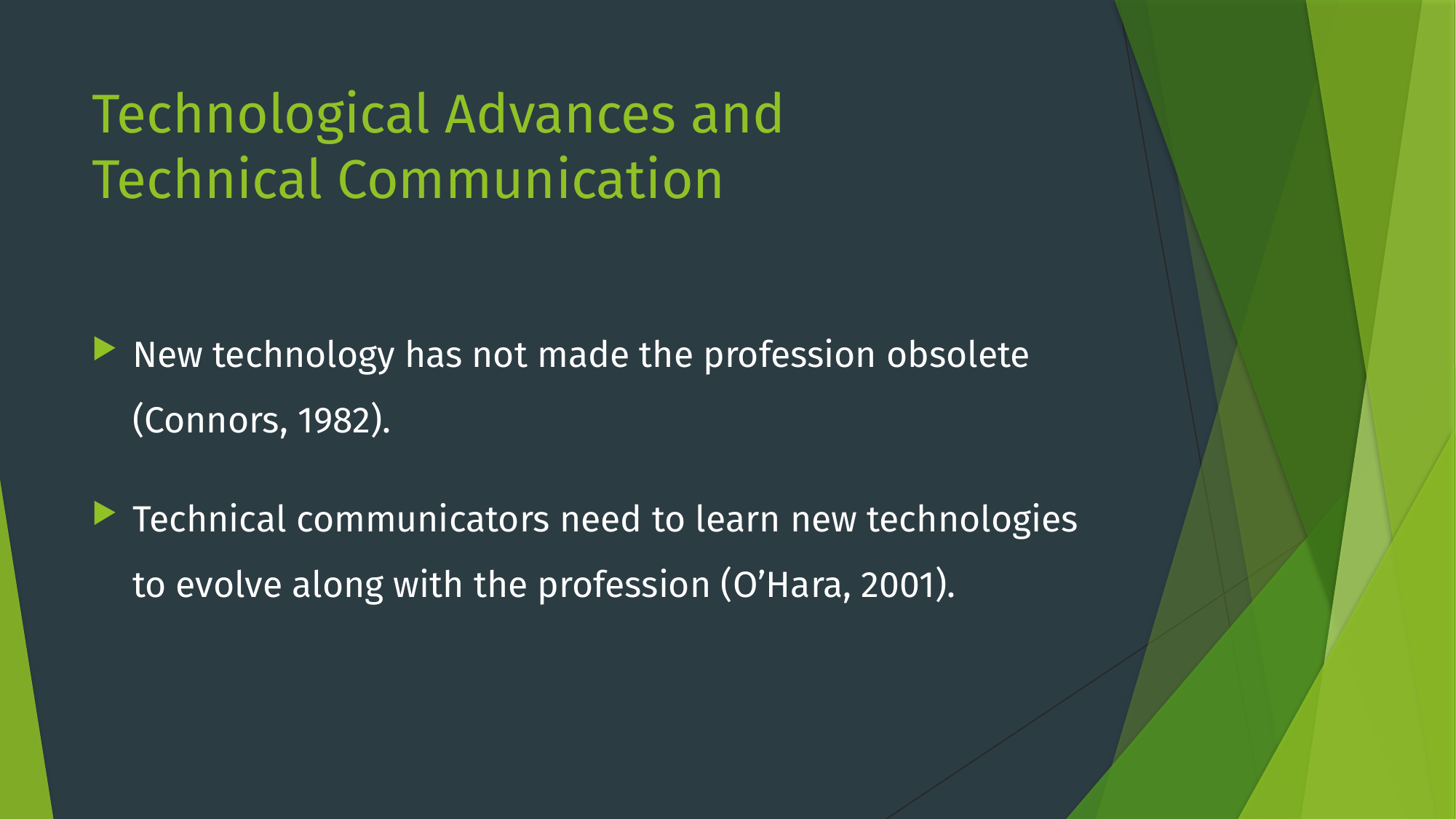

# Technological Advances and Technical Communication
New technology has not made the profession obsolete (Connors, 1982).
Technical communicators need to learn new technologies to evolve along with the profession (O’Hara, 2001).